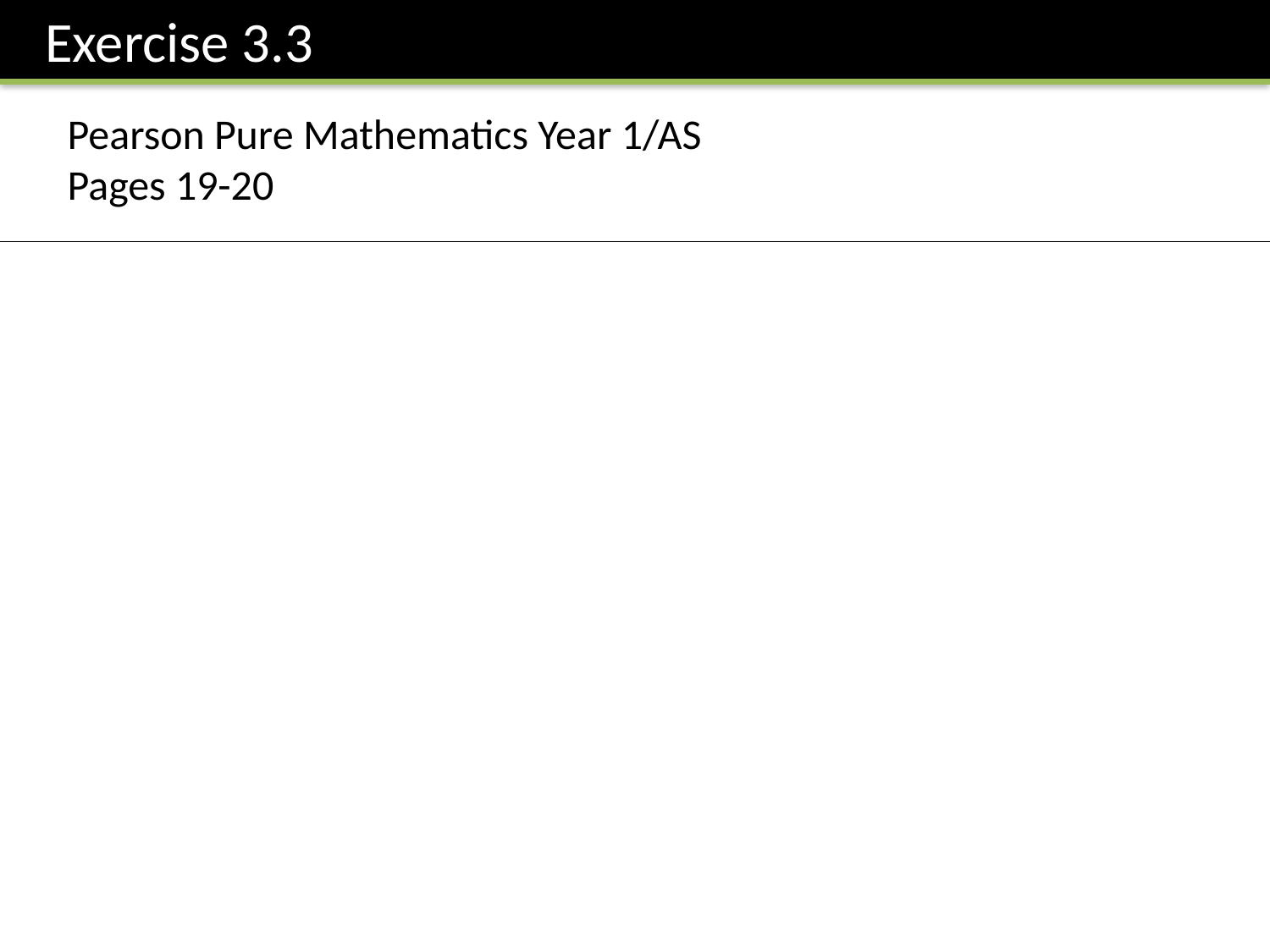

Exercise 3.3
Pearson Pure Mathematics Year 1/AS
Pages 19-20